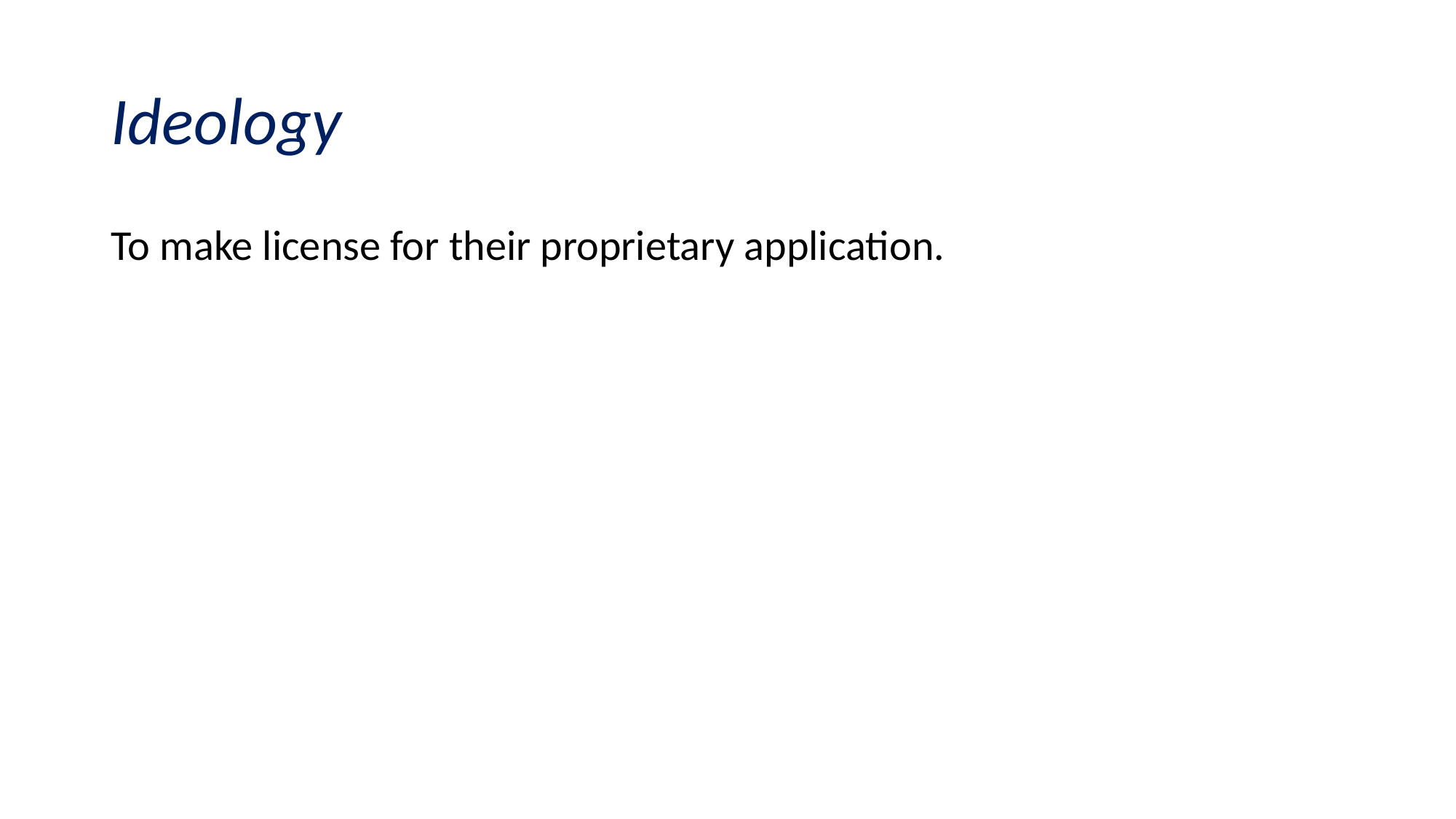

# Ideology
To make license for their proprietary application.